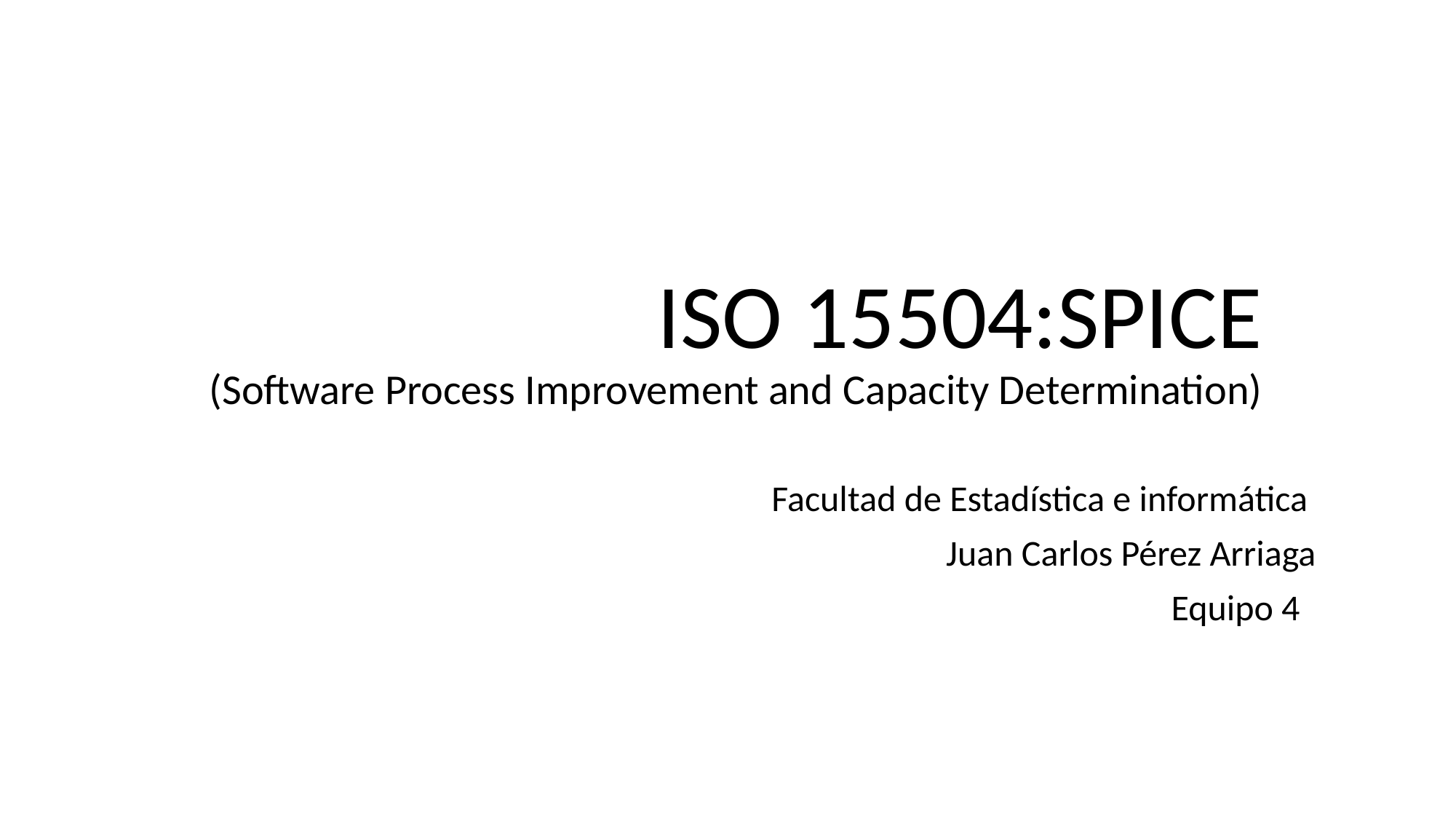

# ISO 15504:SPICE (Software Process Improvement and Capacity Determination)
Facultad de Estadística e informática
Juan Carlos Pérez Arriaga
Equipo 4